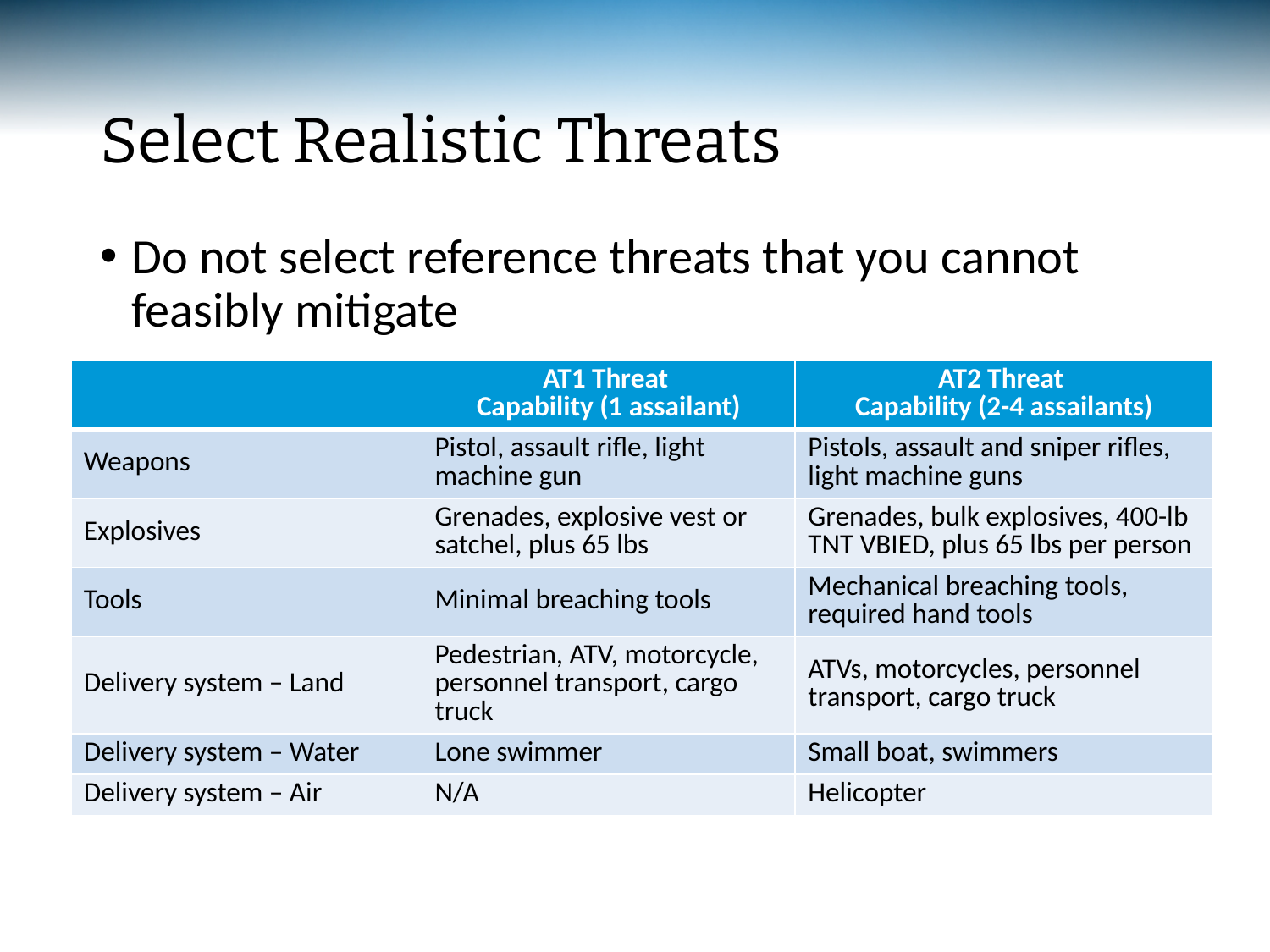

# Select Realistic Threats
Do not select reference threats that you cannot feasibly mitigate

|  | AT1 Threat Capability (1 assailant) | AT2 Threat Capability (2-4 assailants) |
| --- | --- | --- |
| Weapons | Pistol, assault rifle, light machine gun | Pistols, assault and sniper rifles, light machine guns |
| Explosives | Grenades, explosive vest or satchel, plus 65 lbs | Grenades, bulk explosives, 400-lb TNT VBIED, plus 65 lbs per person |
| Tools | Minimal breaching tools | Mechanical breaching tools, required hand tools |
| Delivery system – Land | Pedestrian, ATV, motorcycle, personnel transport, cargo truck | ATVs, motorcycles, personnel transport, cargo truck |
| Delivery system – Water | Lone swimmer | Small boat, swimmers |
| Delivery system – Air | N/A | Helicopter |